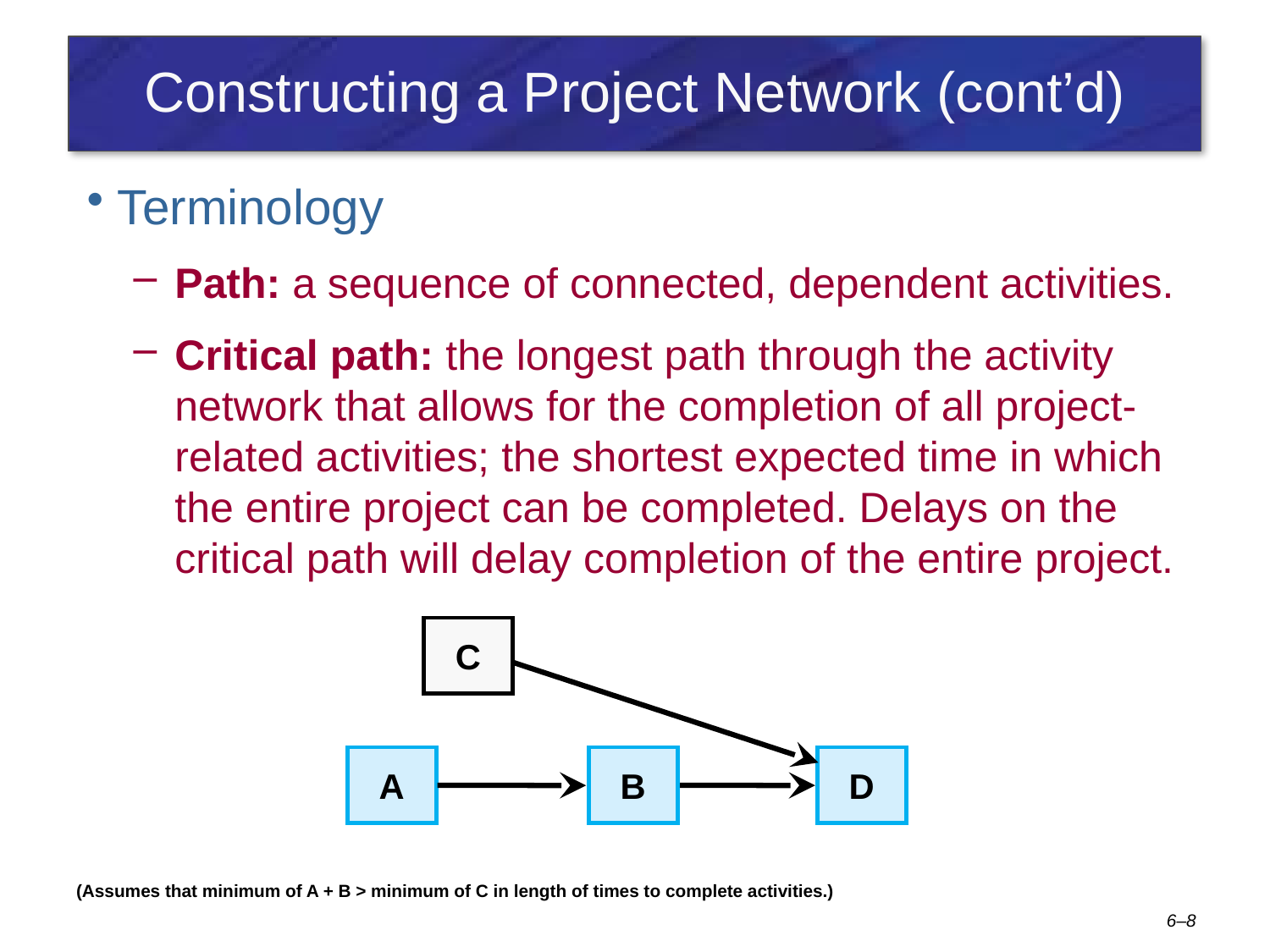

# Constructing a Project Network (cont’d)
Terminology
Path: a sequence of connected, dependent activities.
Critical path: the longest path through the activity network that allows for the completion of all project-related activities; the shortest expected time in which the entire project can be completed. Delays on the critical path will delay completion of the entire project.

C
A
B
D

(Assumes that minimum of A + B > minimum of C in length of times to complete activities.)
6–8